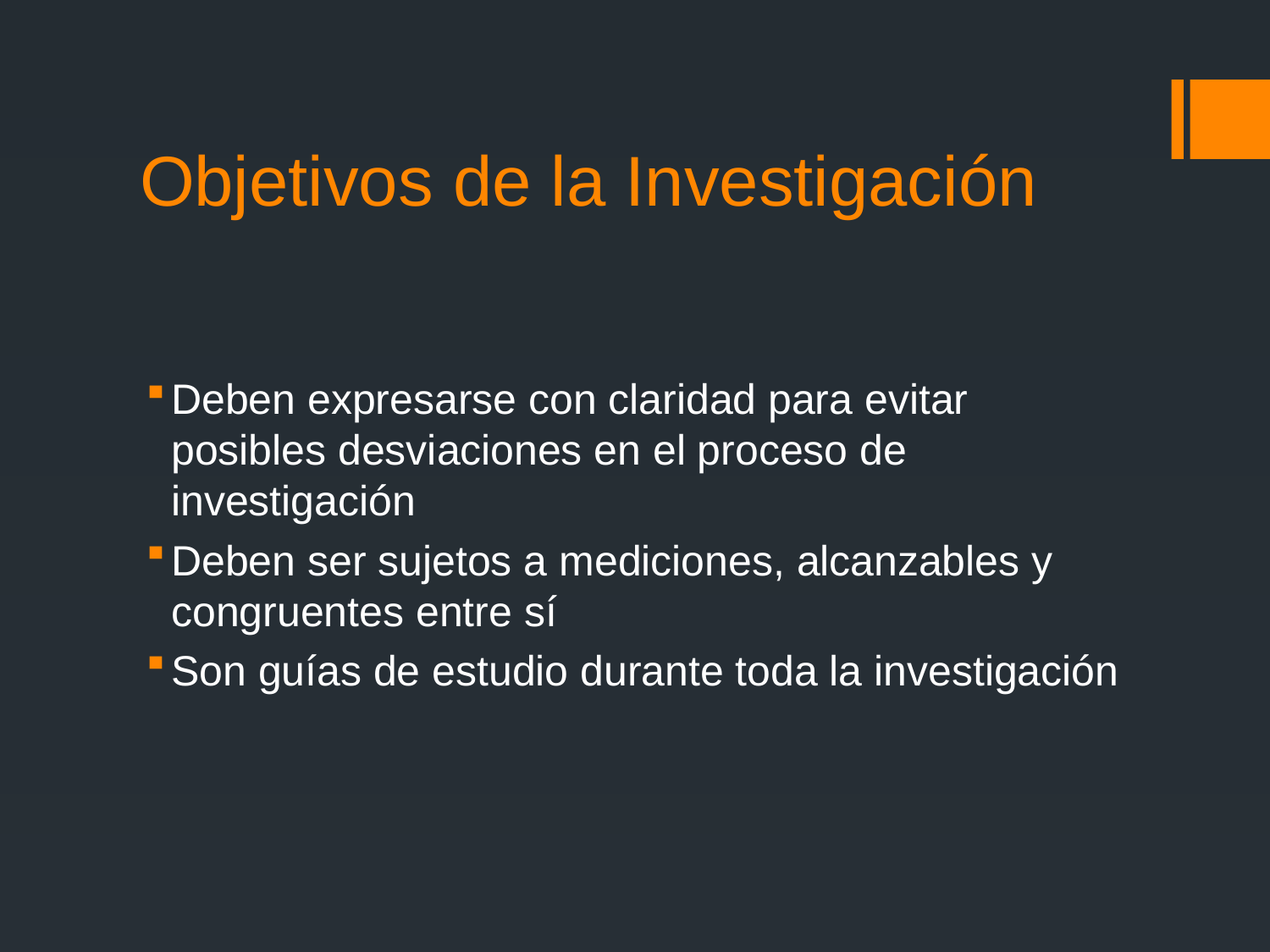

# Objetivos de la Investigación
Deben expresarse con claridad para evitar posibles desviaciones en el proceso de investigación
Deben ser sujetos a mediciones, alcanzables y congruentes entre sí
Son guías de estudio durante toda la investigación